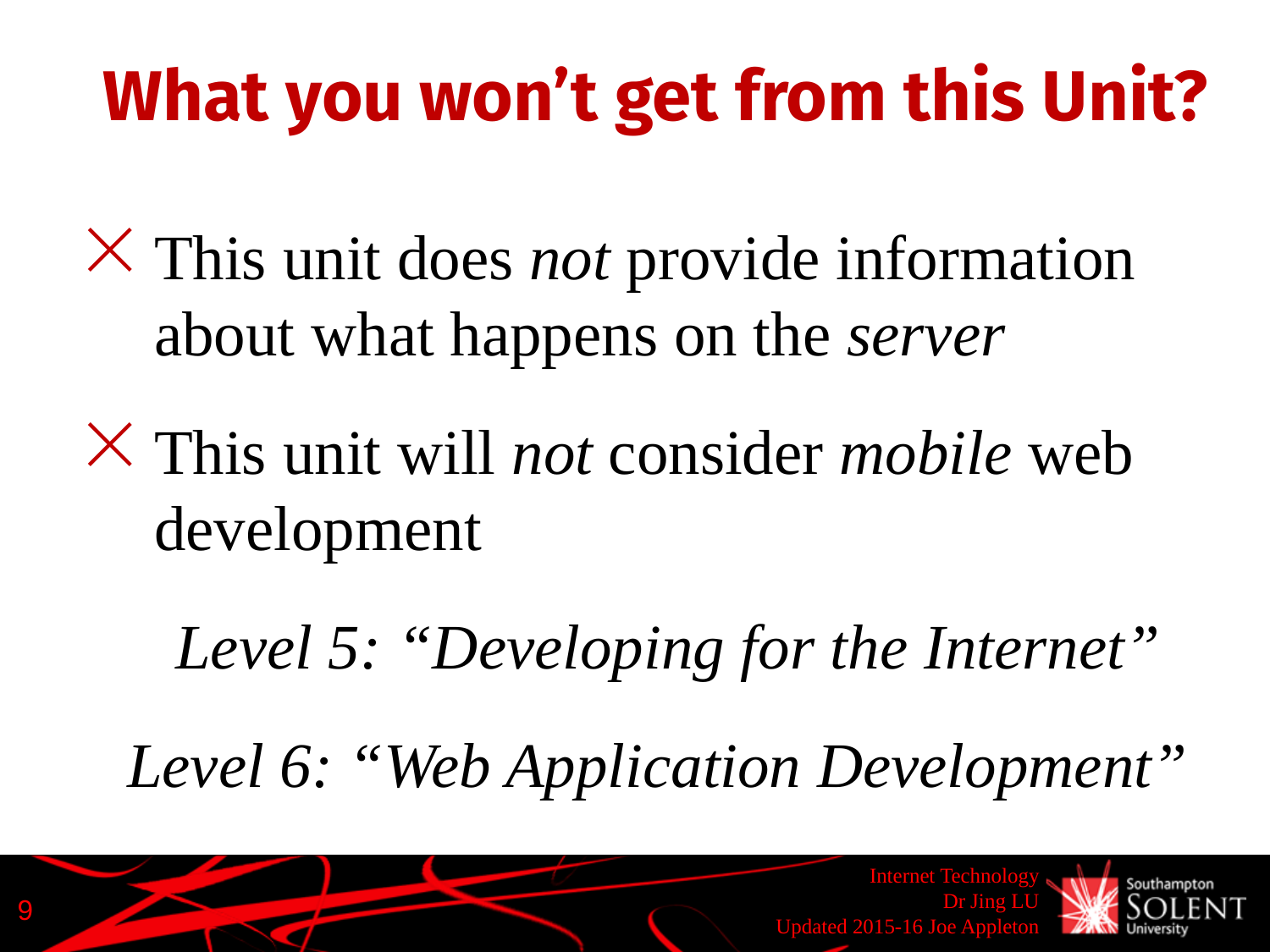

What you won’t get from this Unit?
This unit does not provide information about what happens on the server
This unit will not consider mobile web development
      Level 5: “Developing for the Internet”
Level 6: “Web Application Development”